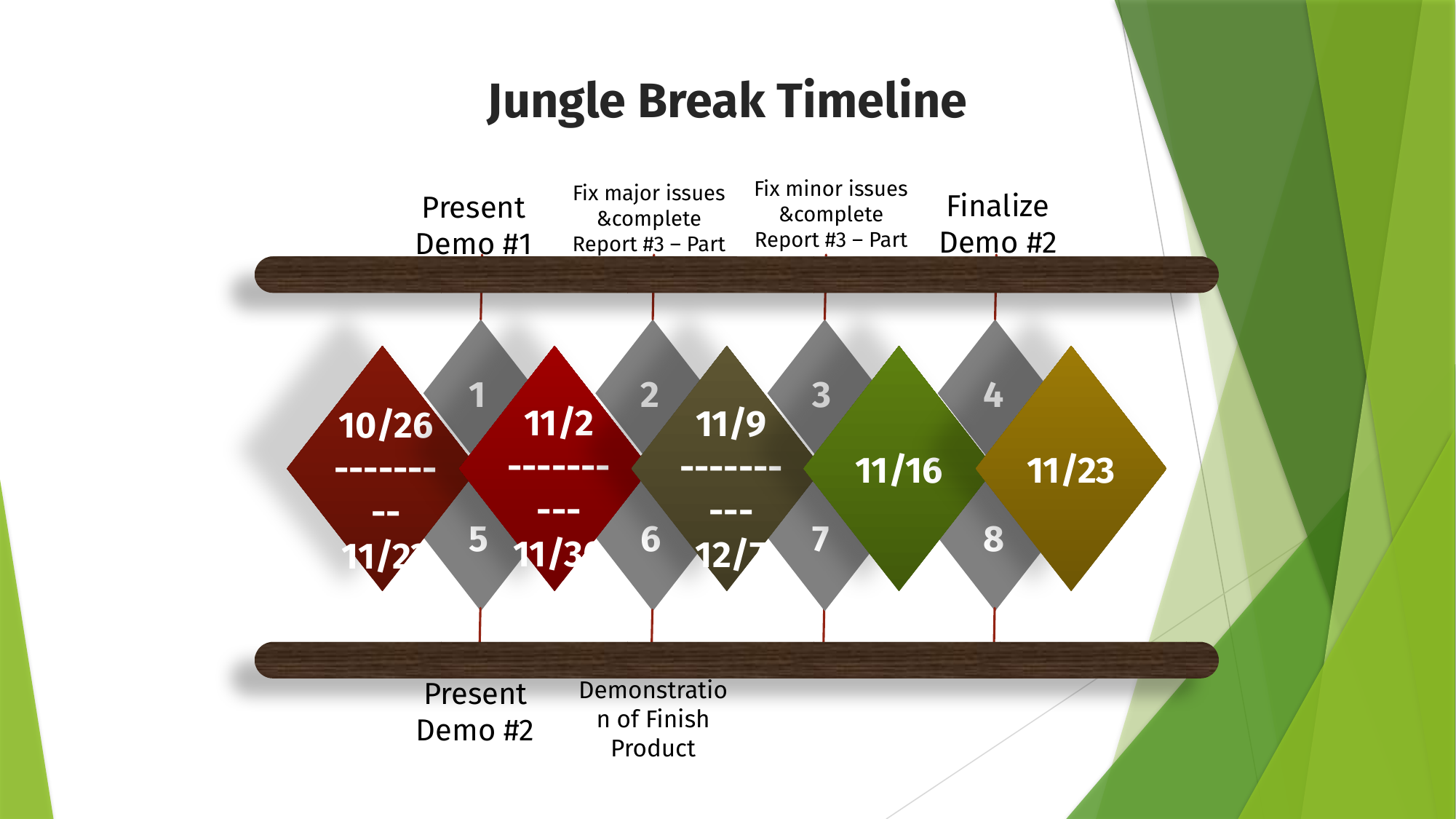

Jungle Break Timeline
Fix minor issues &complete Report #3 – Part 2
Fix major issues &complete Report #3 – Part 1

Finalize Demo #2
Present Demo #1

1

2

3

4

10/26
---------
11/23

11/2
----------
11/30

11/9
----------
12/7

11/16

11/23

5

6

7

8

Present Demo #2
Demonstration of Finish Product